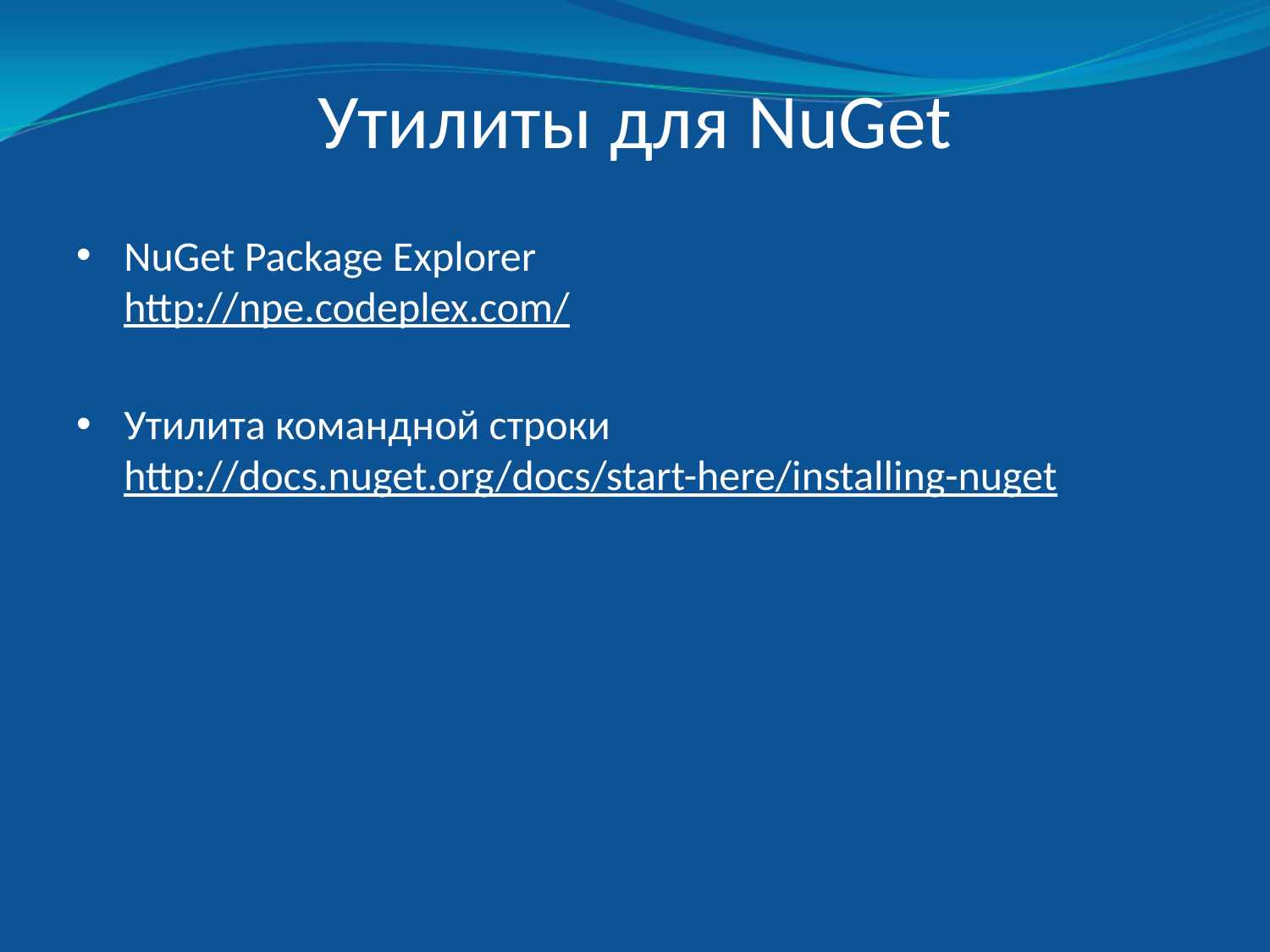

# Утилиты для NuGet
NuGet Package Explorer
http://npe.codeplex.com/

Утилита командной строки
http://docs.nuget.org/docs/start-here/installing-nuget